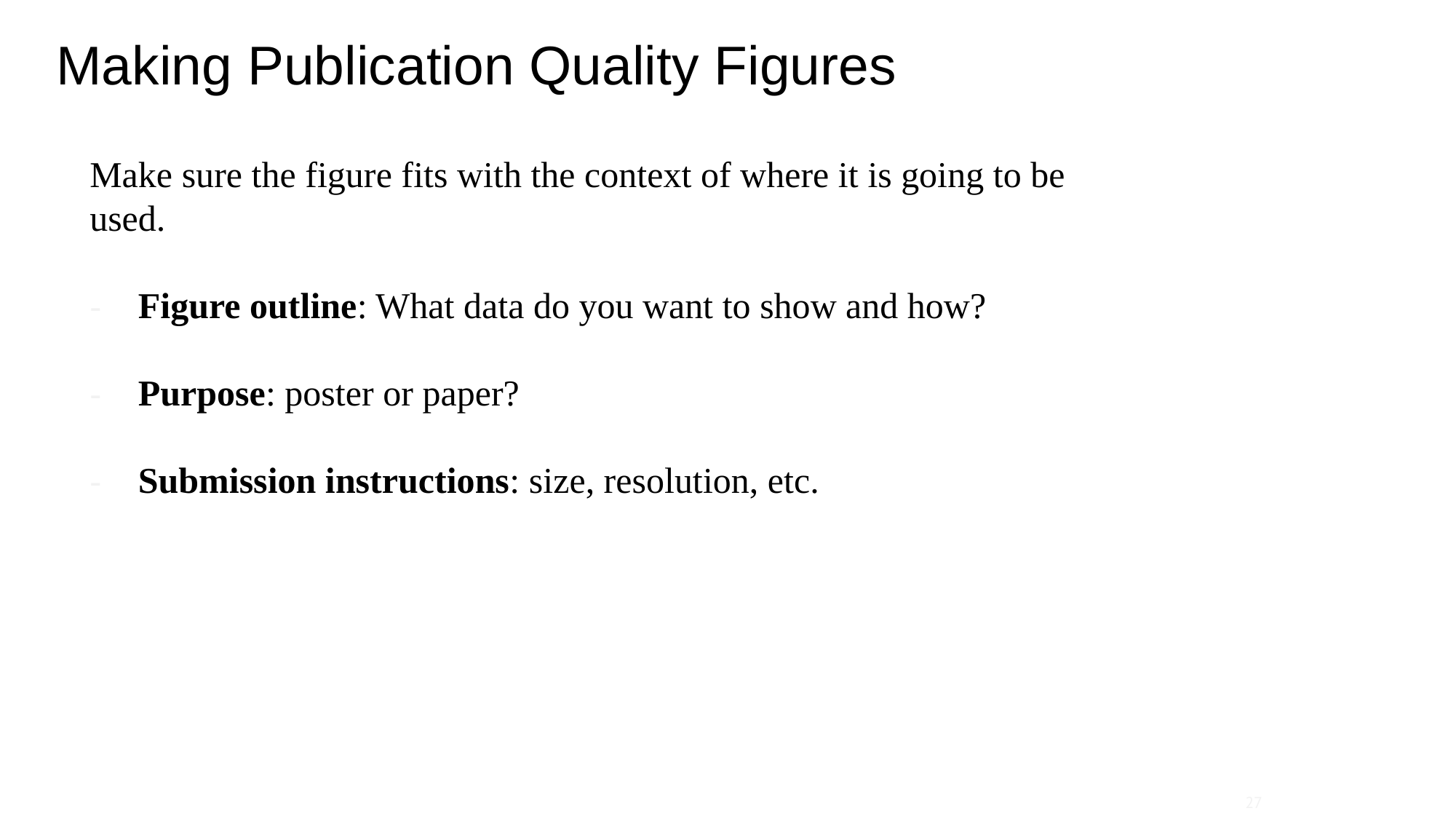

Making Publication Quality Figures
Make sure the figure fits with the context of where it is going to be used.

Figure outline: What data do you want to show and how?

Purpose: poster or paper?

Submission instructions: size, resolution, etc.

27